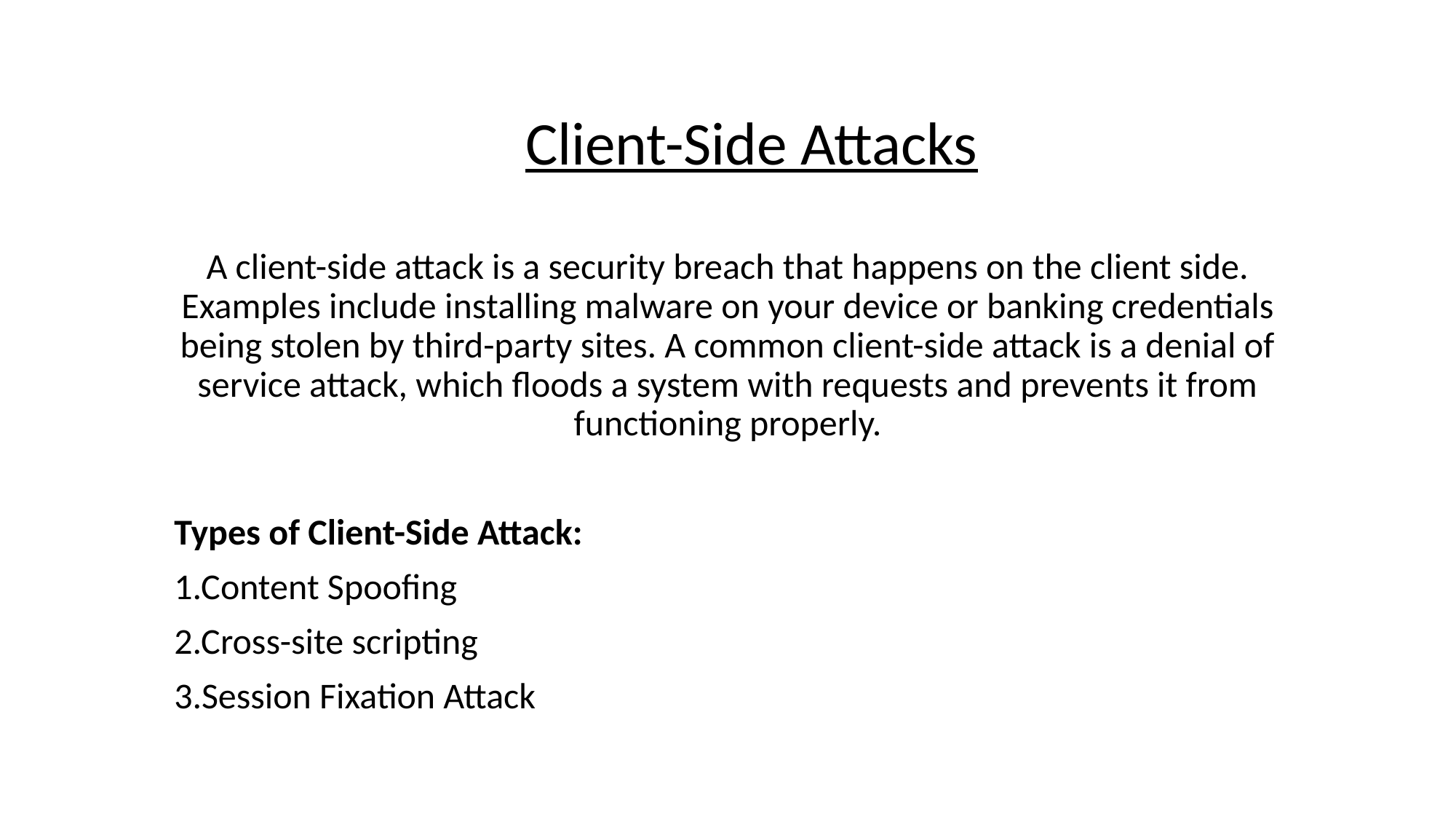

# Client-Side Attacks
A client-side attack is a security breach that happens on the client side. Examples include installing malware on your device or banking credentials being stolen by third-party sites. A common client-side attack is a denial of service attack, which floods a system with requests and prevents it from functioning properly.

Types of Client-Side Attack:
1.Content Spoofing
2.Cross-site scripting
3.Session Fixation Attack